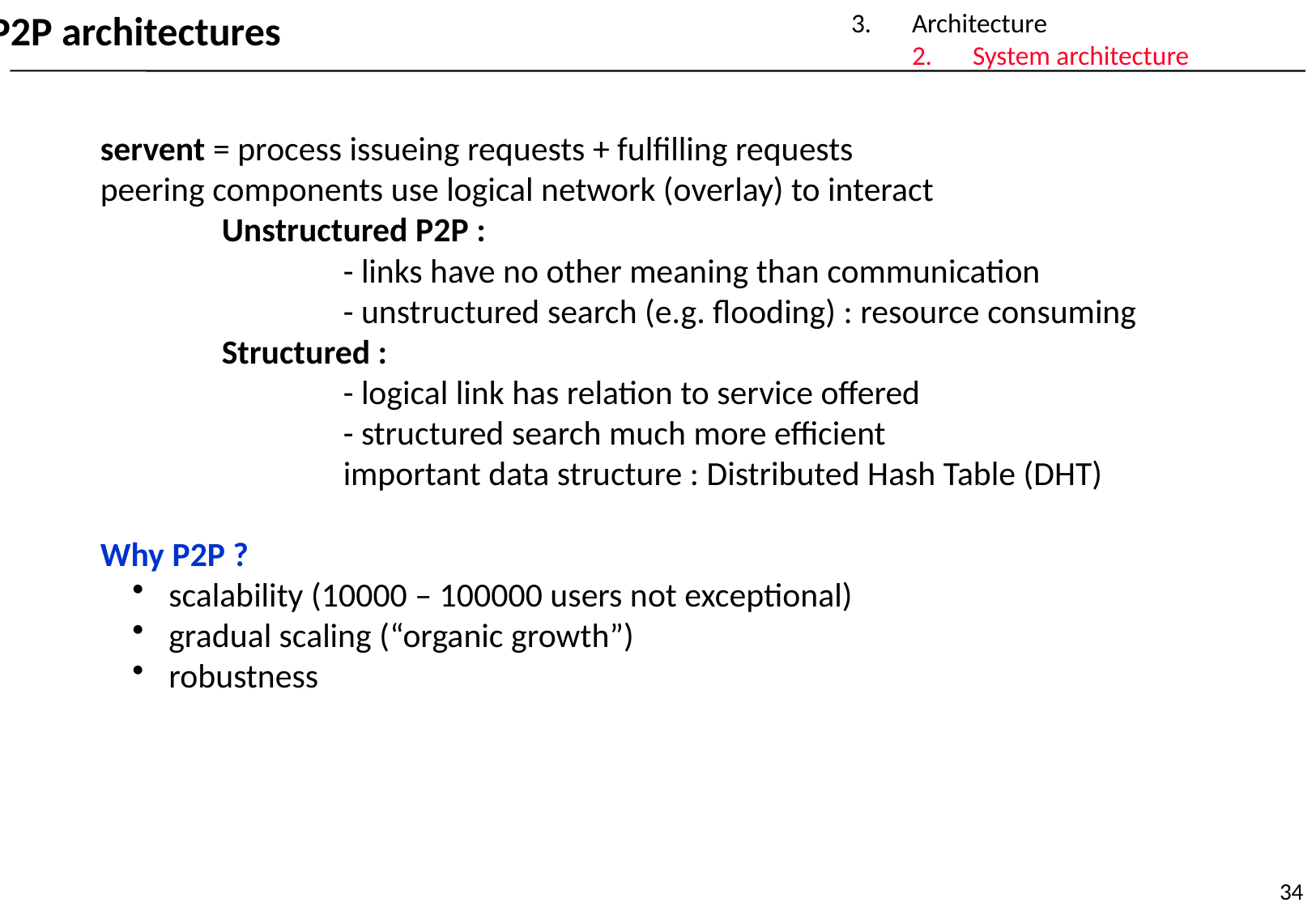

3.	Architecture
2.	System architecture
P2P architectures
servent = process issueing requests + fulfilling requests
peering components use logical network (overlay) to interact
	Unstructured P2P :
		- links have no other meaning than communication
		- unstructured search (e.g. flooding) : resource consuming
	Structured :
		- logical link has relation to service offered
		- structured search much more efficient
		important data structure : Distributed Hash Table (DHT)

Why P2P ?
 scalability (10000 – 100000 users not exceptional)
 gradual scaling (“organic growth”)
 robustness
34